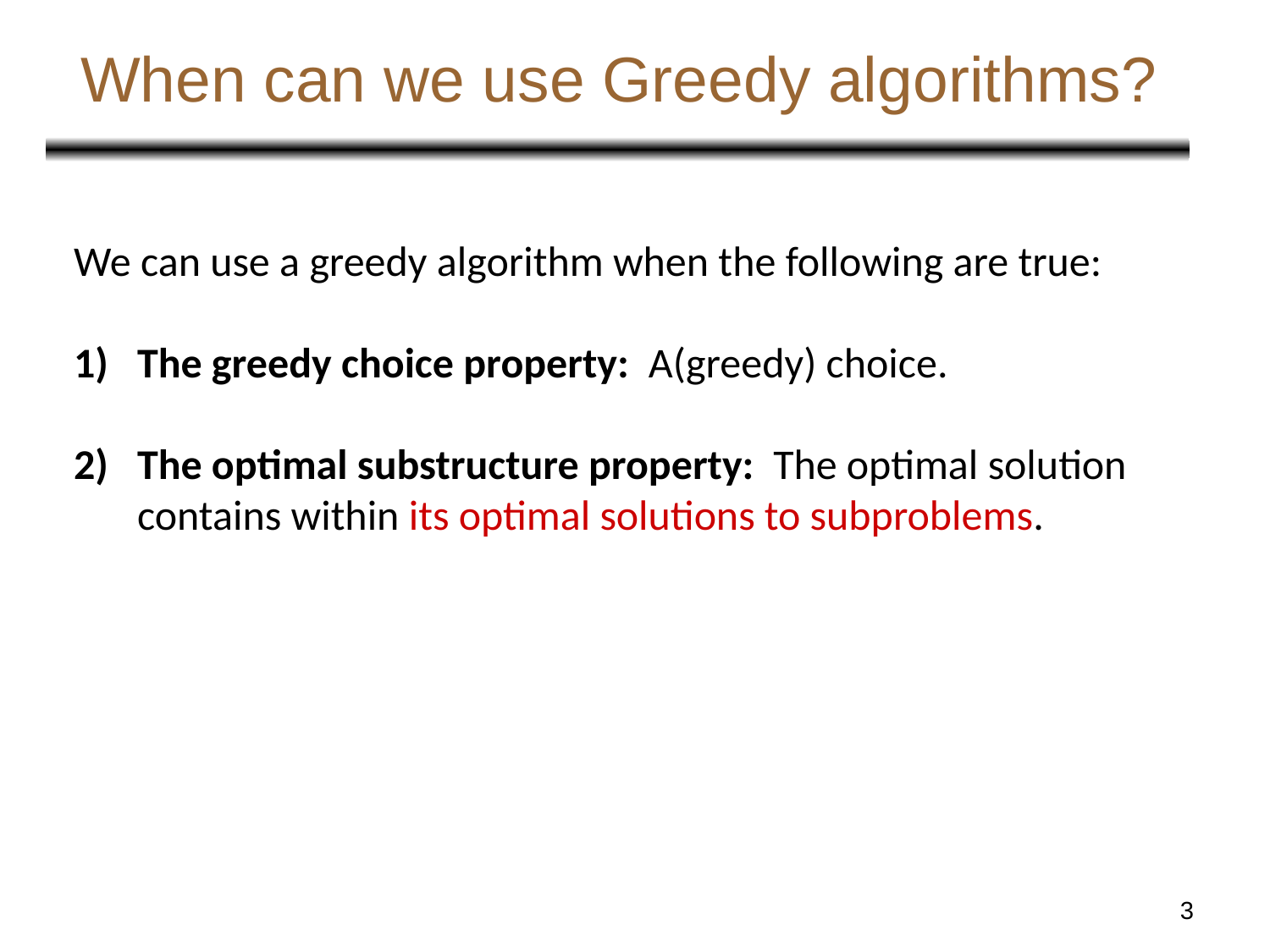

# When can we use Greedy algorithms?
We can use a greedy algorithm when the following are true:

The greedy choice property:  A(greedy) choice.

The optimal substructure property:  The optimal solution contains within its optimal solutions to subproblems.
3